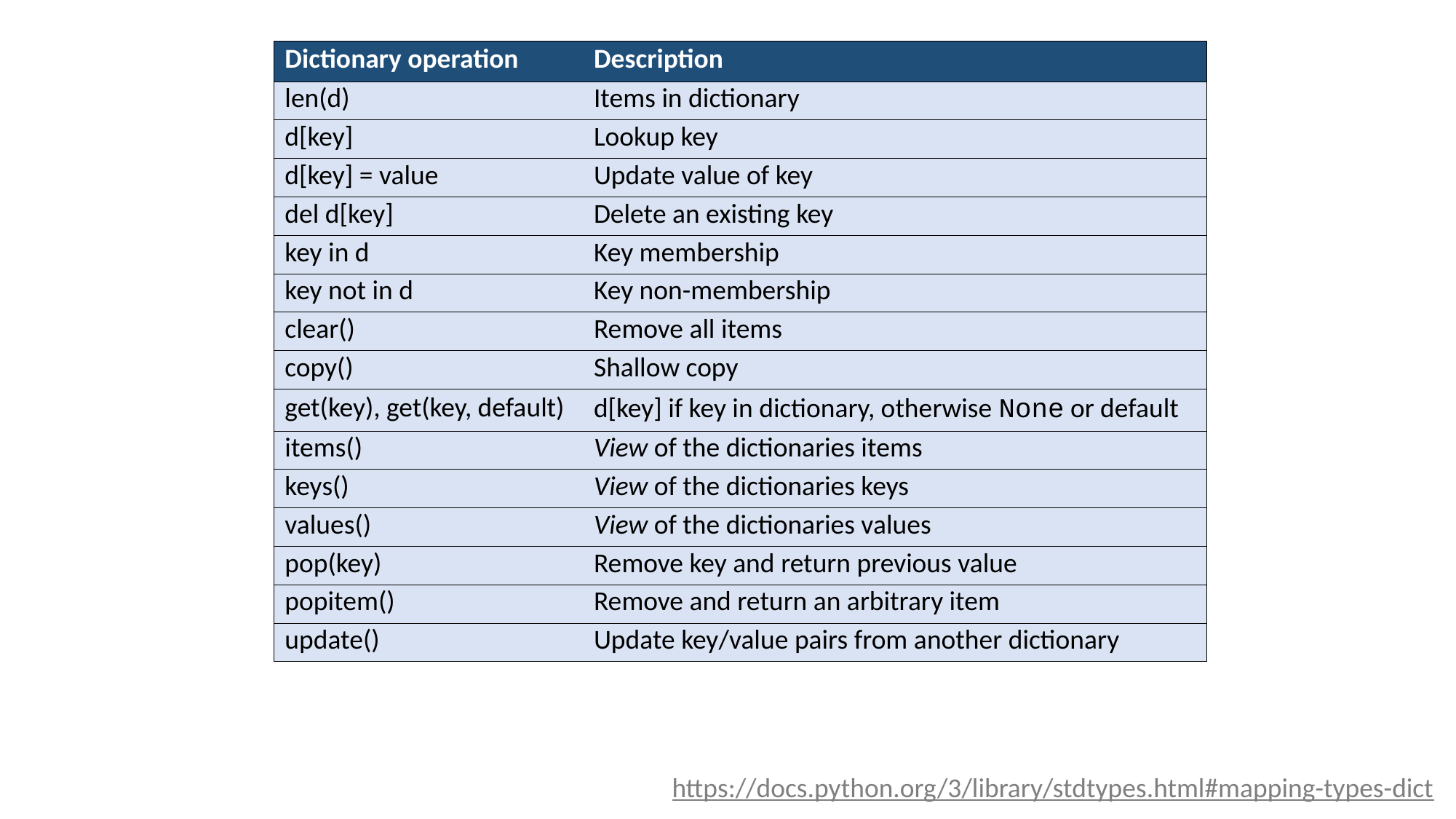

| Dictionary operation | Description |
| --- | --- |
| len(d) | Items in dictionary |
| d[key] | Lookup key |
| d[key] = value | Update value of key |
| del d[key] | Delete an existing key |
| key in d | Key membership |
| key not in d | Key non-membership |
| clear() | Remove all items |
| copy() | Shallow copy |
| get(key), get(key, default) | d[key] if key in dictionary, otherwise None or default |
| items() | View of the dictionaries items |
| keys() | View of the dictionaries keys |
| values() | View of the dictionaries values |
| pop(key) | Remove key and return previous value |
| popitem() | Remove and return an arbitrary item |
| update() | Update key/value pairs from another dictionary |
https://docs.python.org/3/library/stdtypes.html#mapping-types-dict